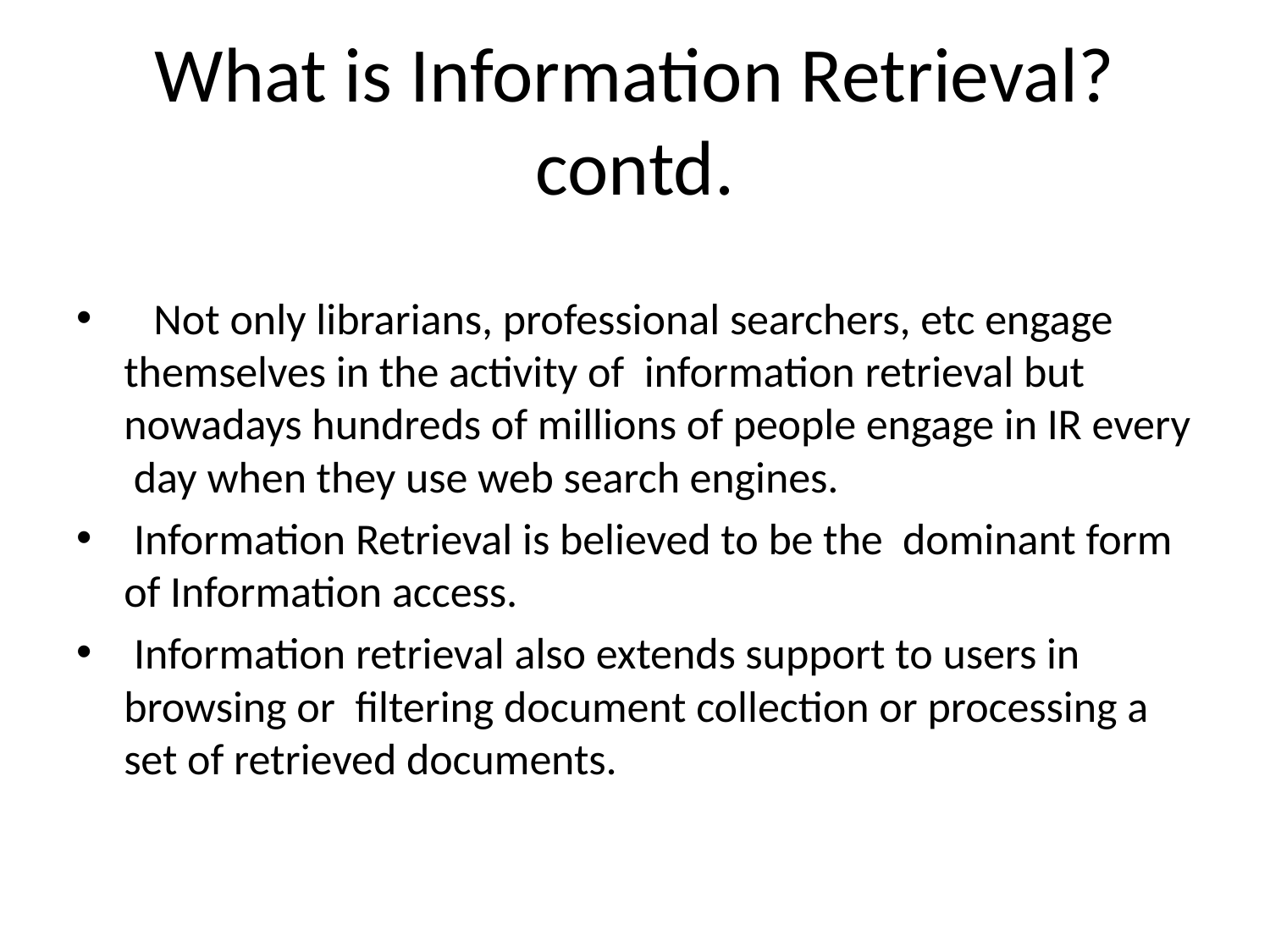

# What is Information Retrieval? contd.

   Not only librarians, professional searchers, etc engage themselves in the activity of  information retrieval but nowadays hundreds of millions of people engage in IR every  day when they use web search engines.
 Information Retrieval is believed to be the  dominant form of Information access.
 Information retrieval also extends support to users in browsing or  filtering document collection or processing a set of retrieved documents.